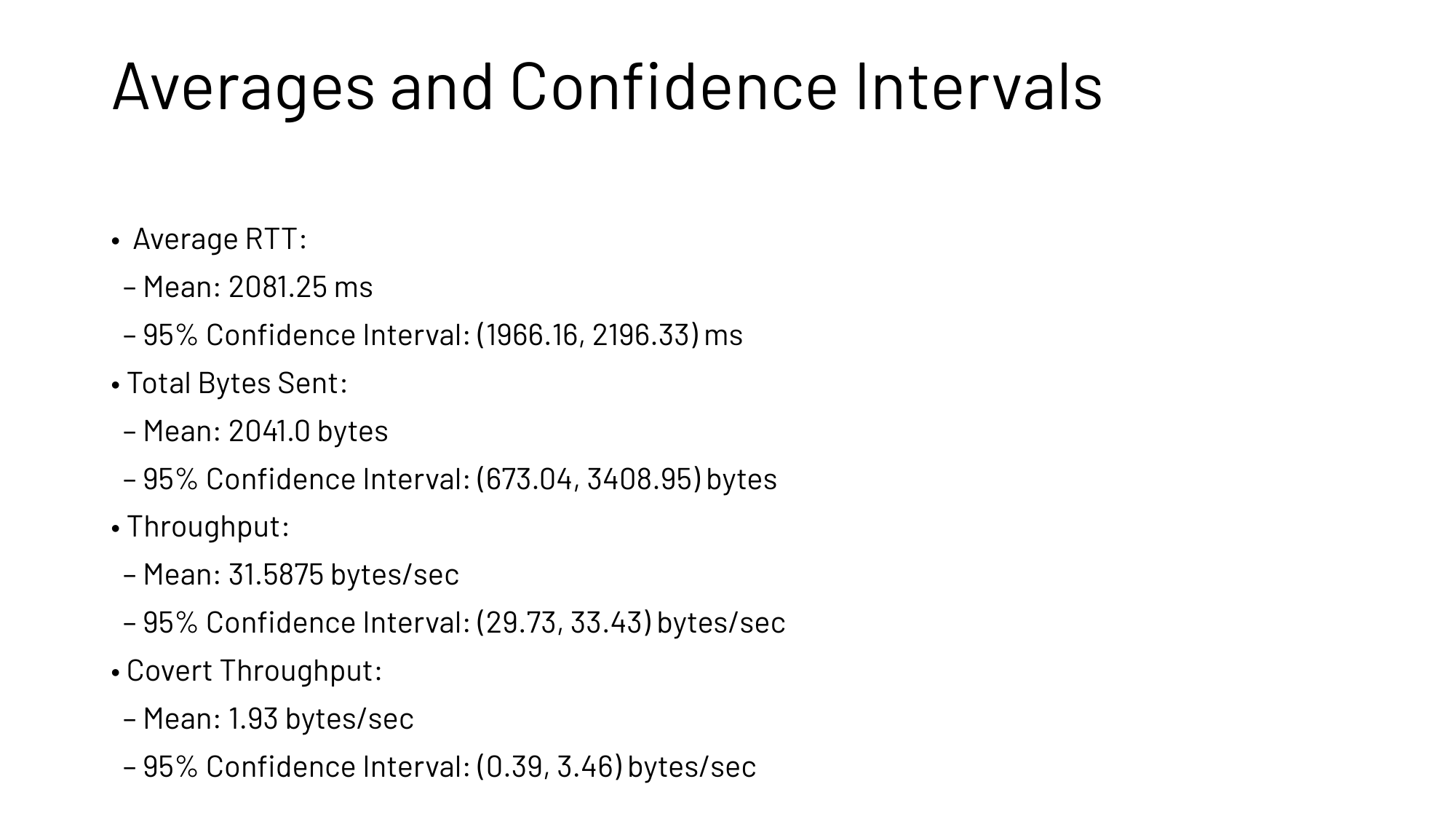

# Averages and Confidence Intervals

•  Average RTT:
  – Mean: 2081.25 ms
  – 95% Confidence Interval: (1966.16, 2196.33) ms
• Total Bytes Sent:
  – Mean: 2041.0 bytes
  – 95% Confidence Interval: (673.04, 3408.95) bytes
• Throughput:
  – Mean: 31.5875 bytes/sec
  – 95% Confidence Interval: (29.73, 33.43) bytes/sec
• Covert Throughput:
  – Mean: 1.93 bytes/sec
  – 95% Confidence Interval: (0.39, 3.46) bytes/sec